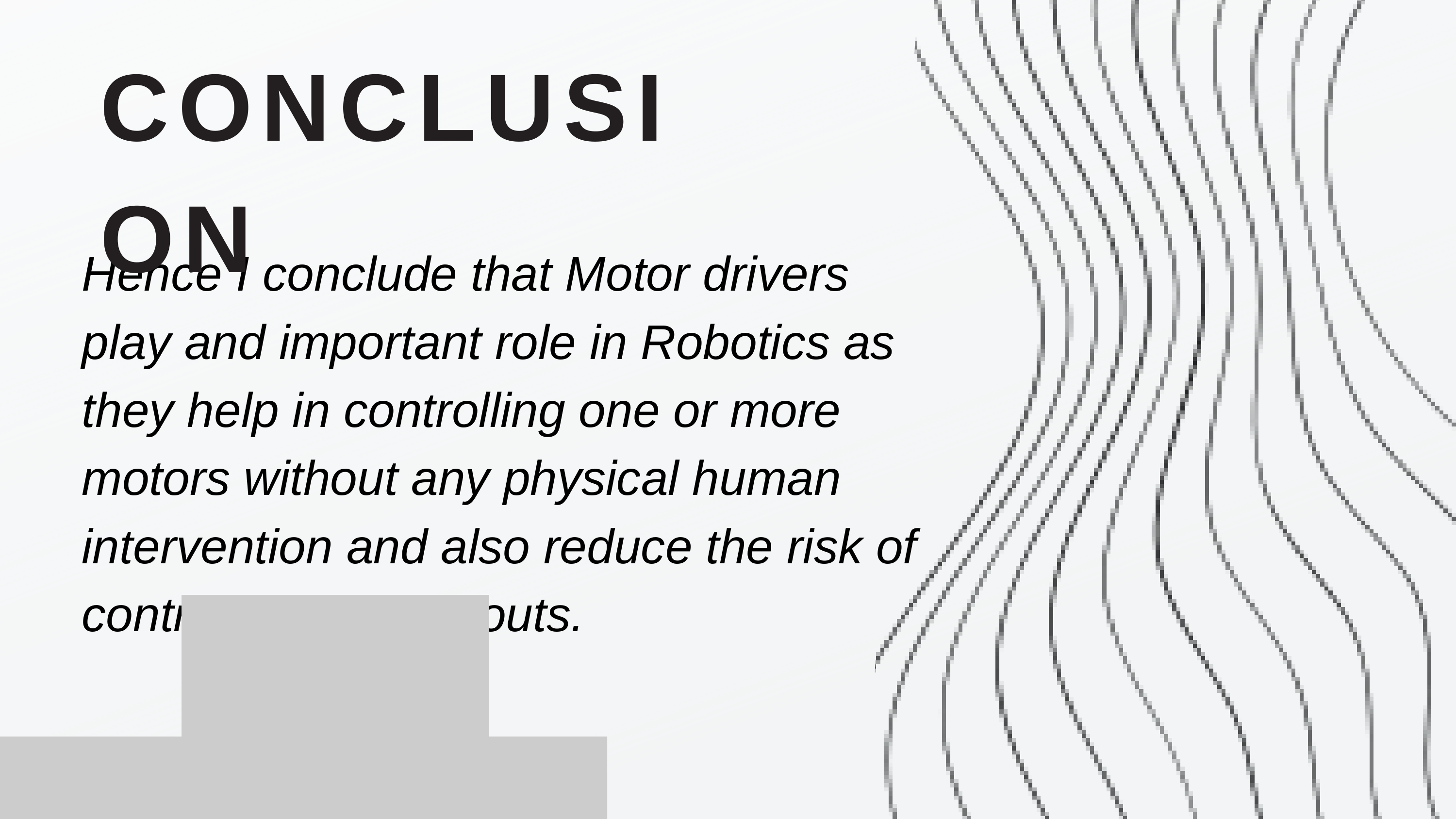

CONCLUSION
Hence I conclude that Motor drivers play and important role in Robotics as they help in controlling one or more motors without any physical human intervention and also reduce the risk of control circuit burnouts.